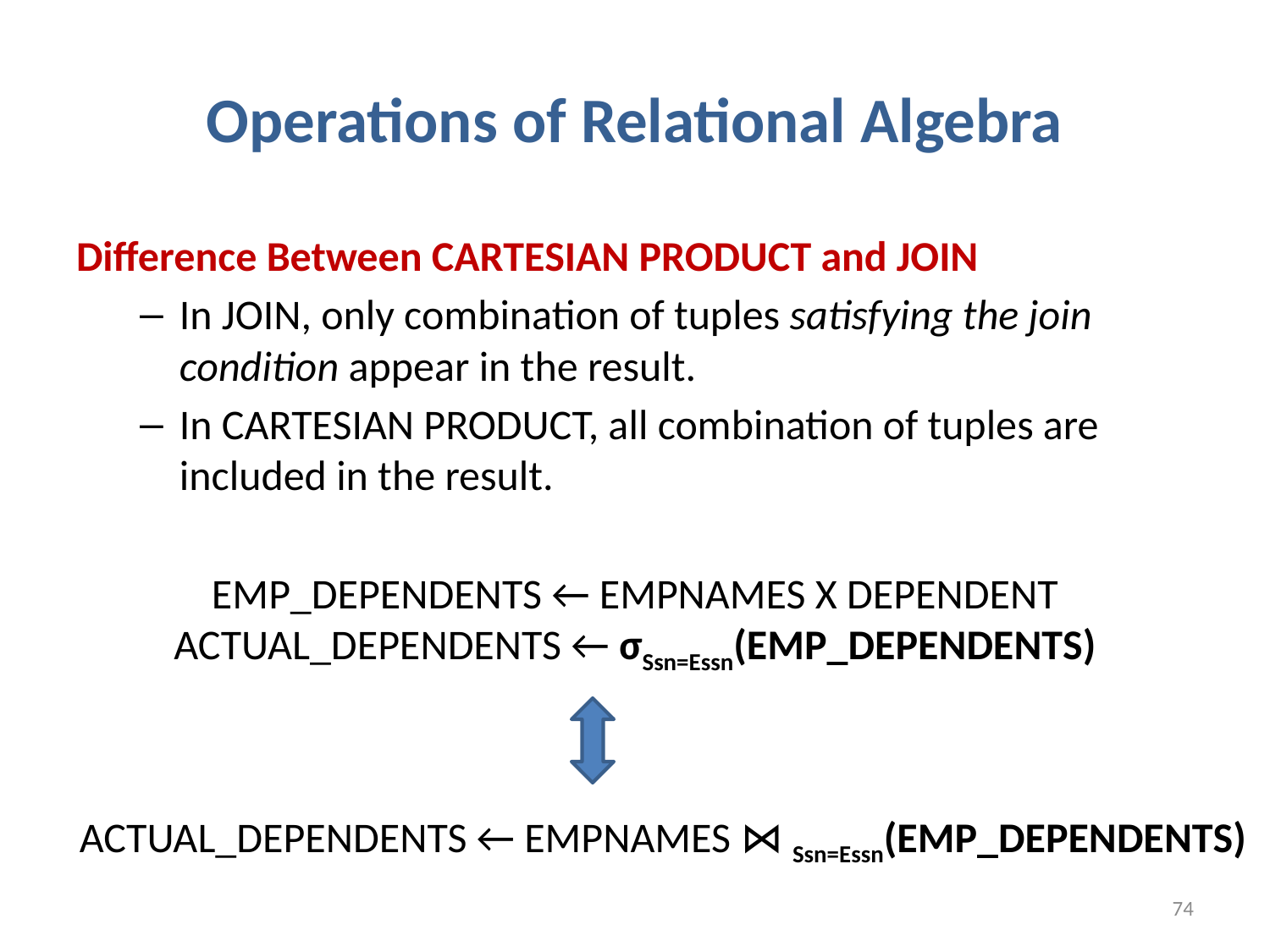

# Operations of Relational Algebra
Difference Between CARTESIAN PRODUCT and JOIN
In JOIN, only combination of tuples satisfying the join condition appear in the result.
In CARTESIAN PRODUCT, all combination of tuples are included in the result.
EMP_DEPENDENTS ← EMPNAMES X DEPENDENT
ACTUAL_DEPENDENTS ← σSsn=Essn(EMP_DEPENDENTS)

ACTUAL_DEPENDENTS ← EMPNAMES ⋈ Ssn=Essn(EMP_DEPENDENTS)
74